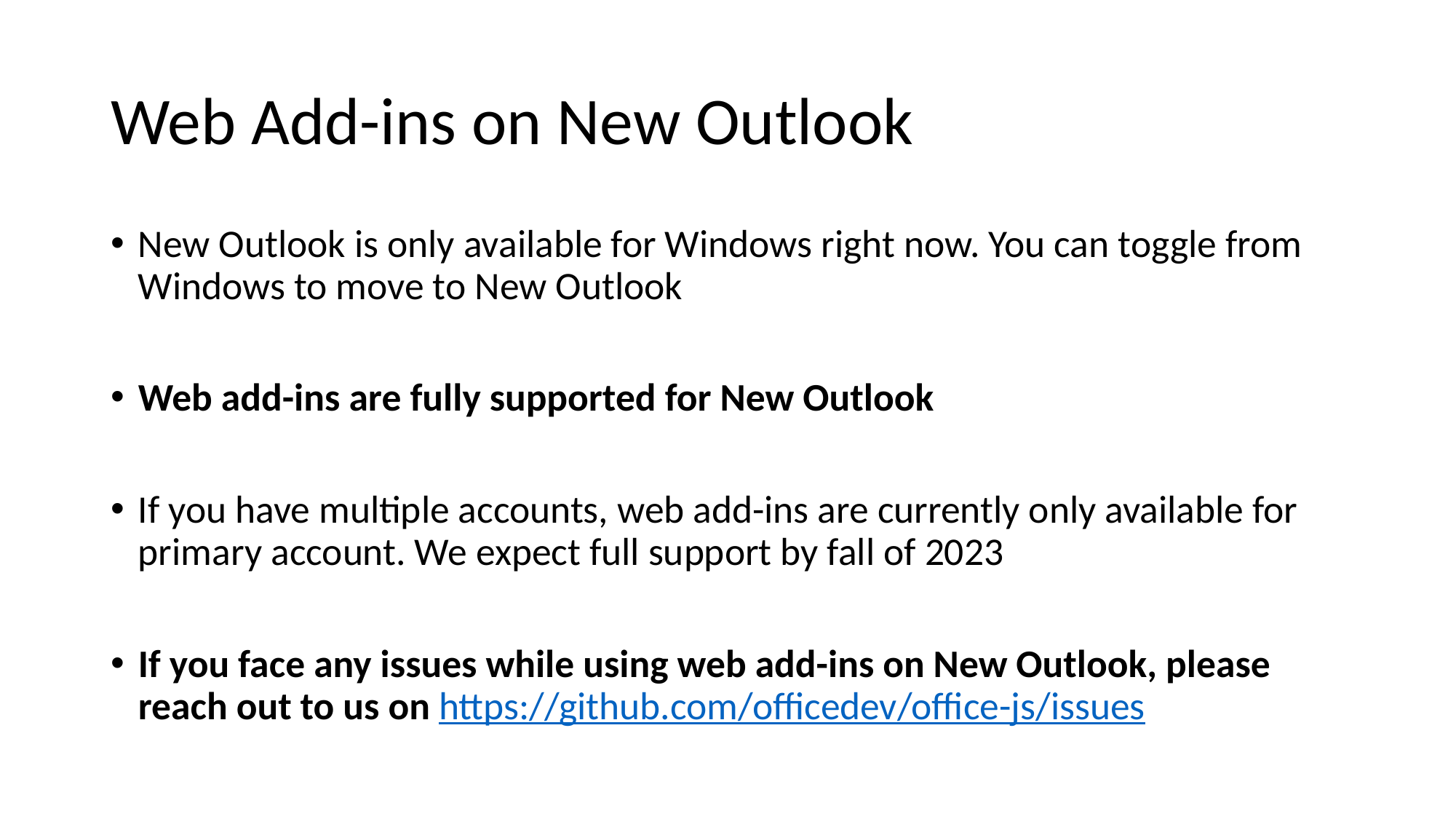

# Web Add-ins on New Outlook
New Outlook is only available for Windows right now. You can toggle from Windows to move to New Outlook

Web add-ins are fully supported for New Outlook

If you have multiple accounts, web add-ins are currently only available for primary account. We expect full support by fall of 2023

If you face any issues while using web add-ins on New Outlook, please reach out to us on https://github.com/officedev/office-js/issues